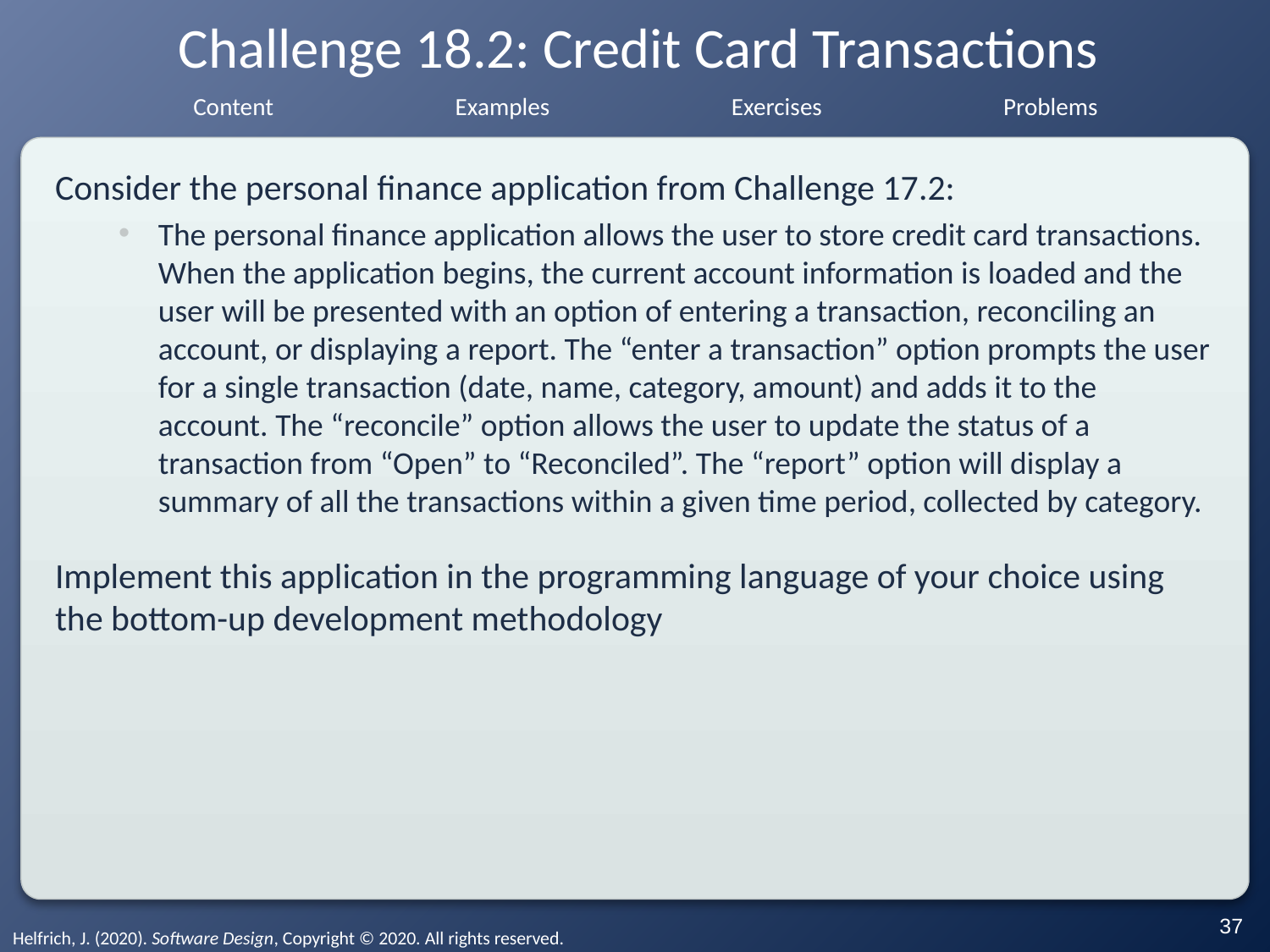

# Challenge 18.2: Credit Card Transactions
Consider the personal finance application from Challenge 17.2:
The personal finance application allows the user to store credit card transactions. When the application begins, the current account information is loaded and the user will be presented with an option of entering a transaction, reconciling an account, or displaying a report. The “enter a transaction” option prompts the user for a single transaction (date, name, category, amount) and adds it to the account. The “reconcile” option allows the user to update the status of a transaction from “Open” to “Reconciled”. The “report” option will display a summary of all the transactions within a given time period, collected by category.
Implement this application in the programming language of your choice using the bottom-up development methodology

37